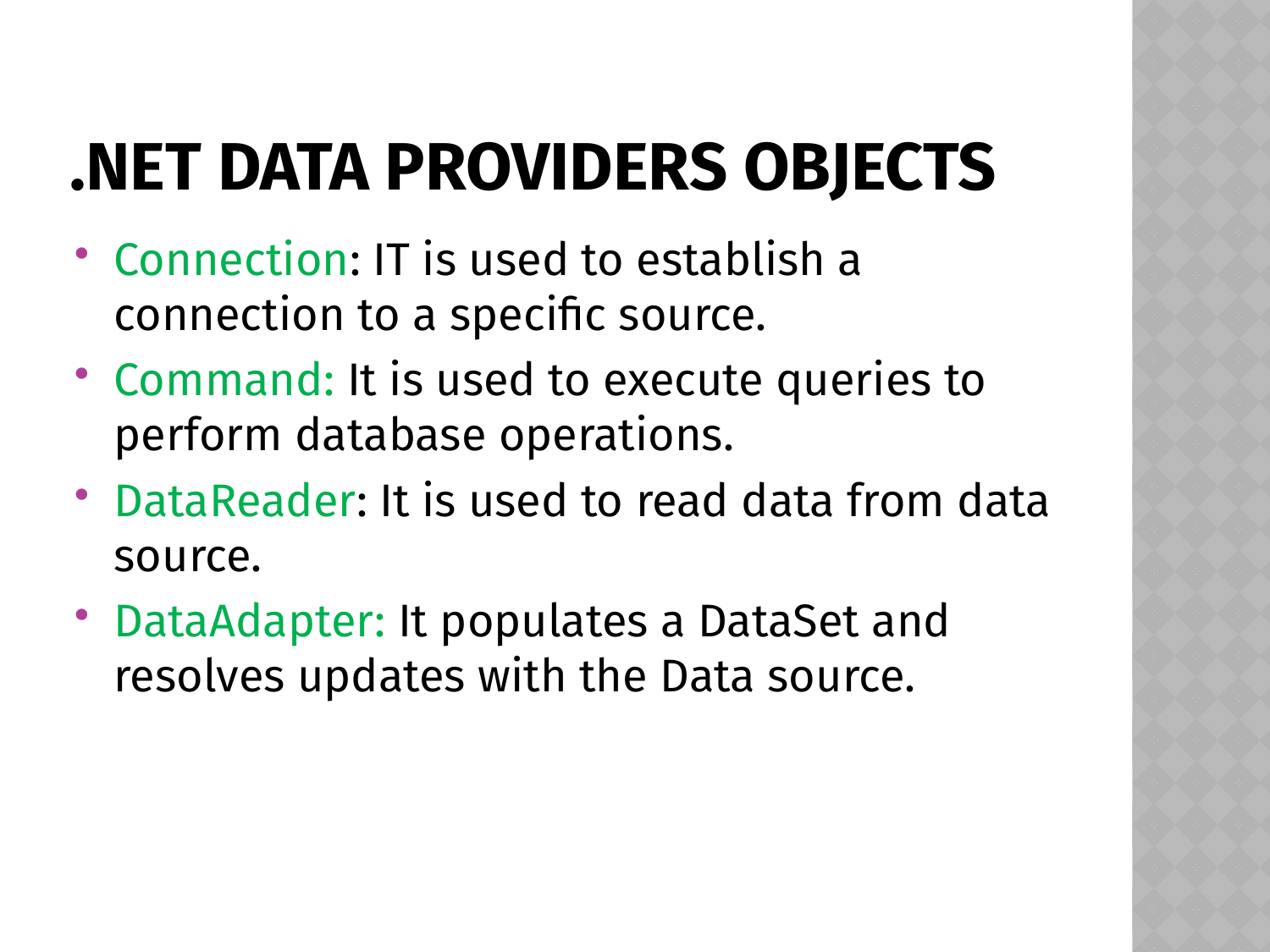

# .NET Data Providers Objects
Connection: IT is used to establish a connection to a specific source.
Command: It is used to execute queries to perform database operations.
DataReader: It is used to read data from data source.
DataAdapter: It populates a DataSet and resolves updates with the Data source.